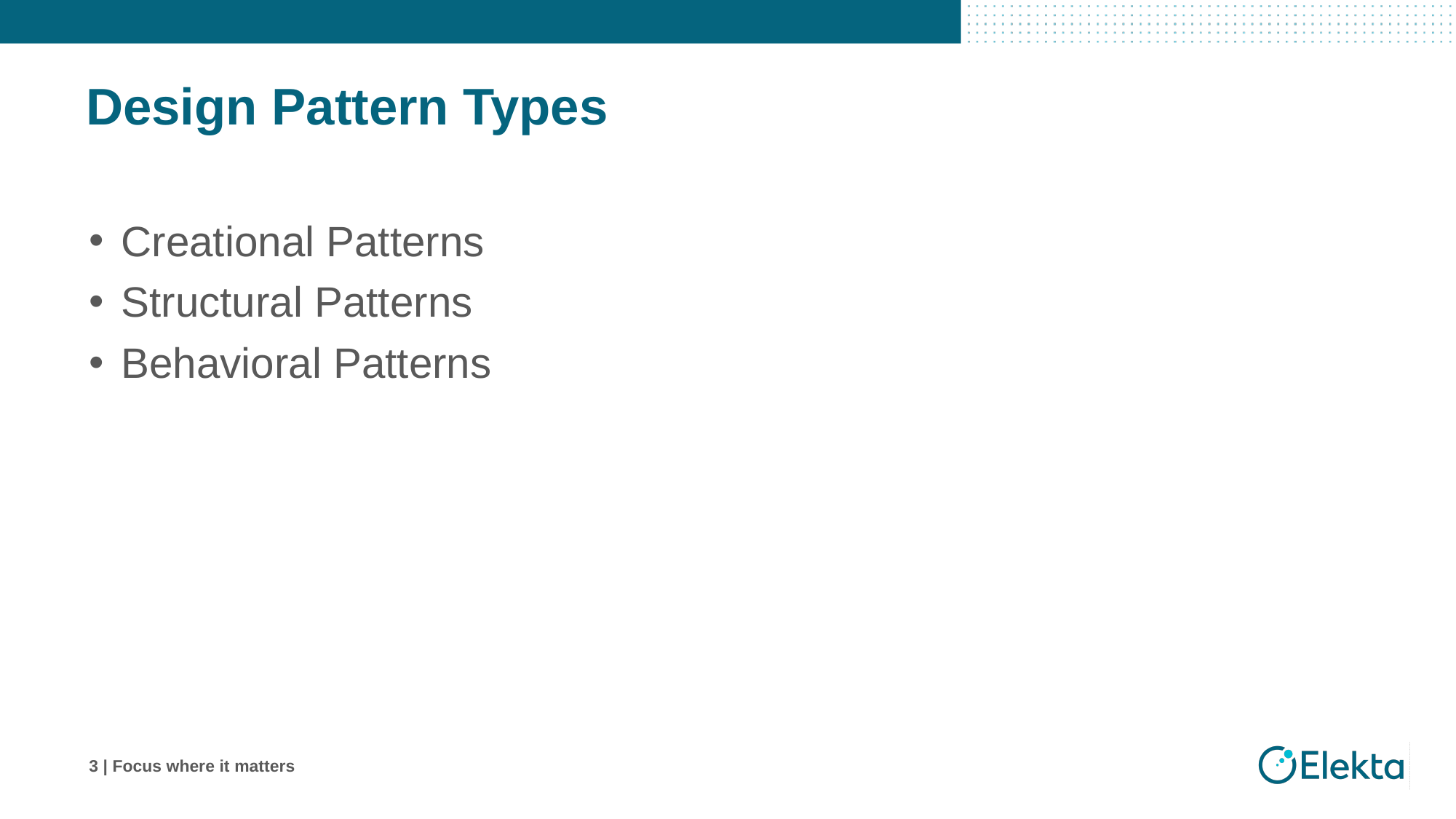

# Design Pattern Types

Creational Patterns
Structural Patterns
Behavioral Patterns